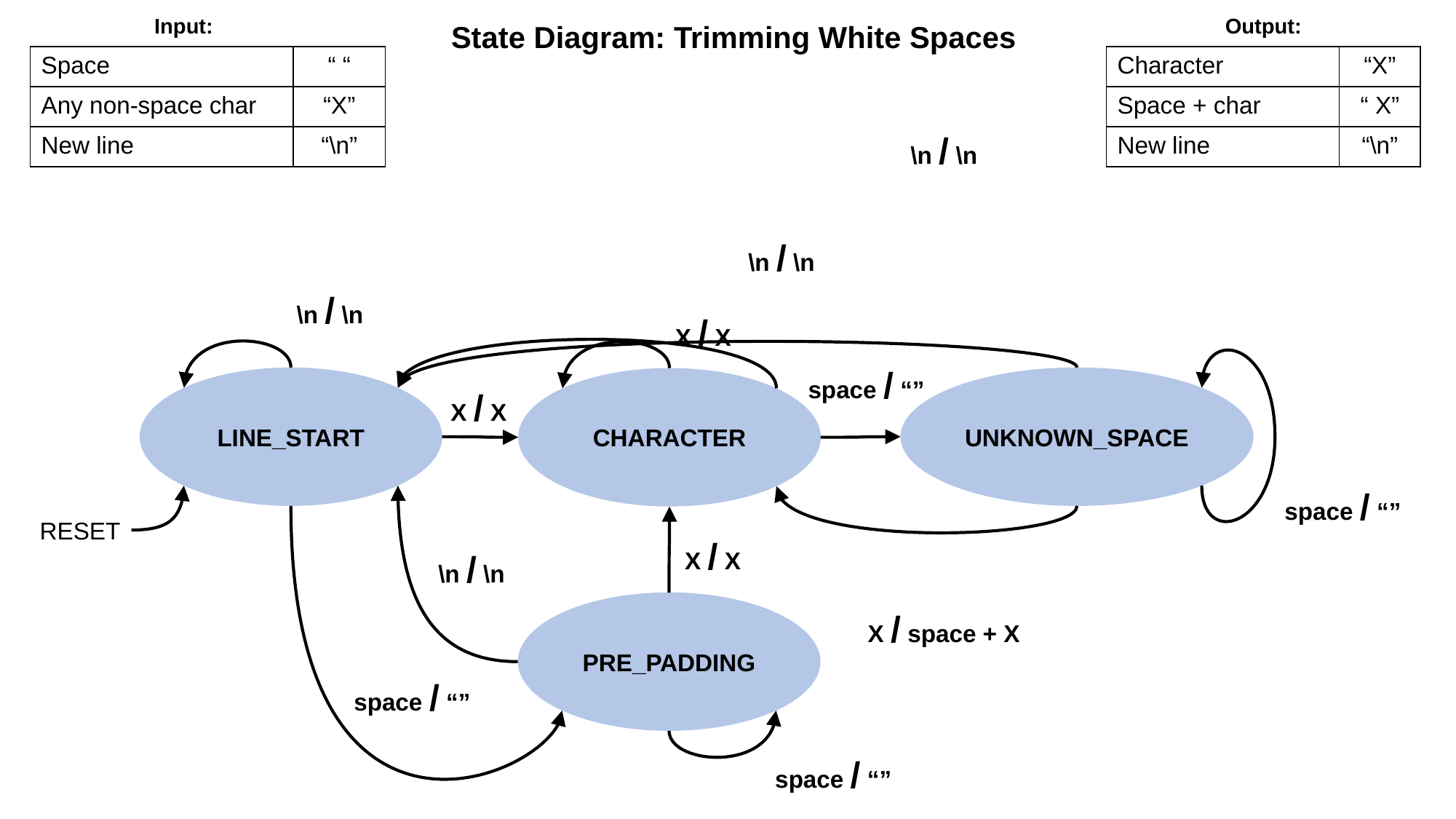

Input:
Output:
State Diagram: Trimming White Spaces
| Space | “ “ |
| --- | --- |
| Any non-space char | “X” |
| New line | “\n” |
| Character | “X” |
| --- | --- |
| Space + char | “ X” |
| New line | “\n” |
\n / \n
\n / \n
\n / \n
X / X
space / “”
LINE_START
UNKNOWN_SPACE
CHARACTER
X / X
space / “”
RESET
X / X
\n / \n
PRE_PADDING
X / space + X
space / “”
space / “”